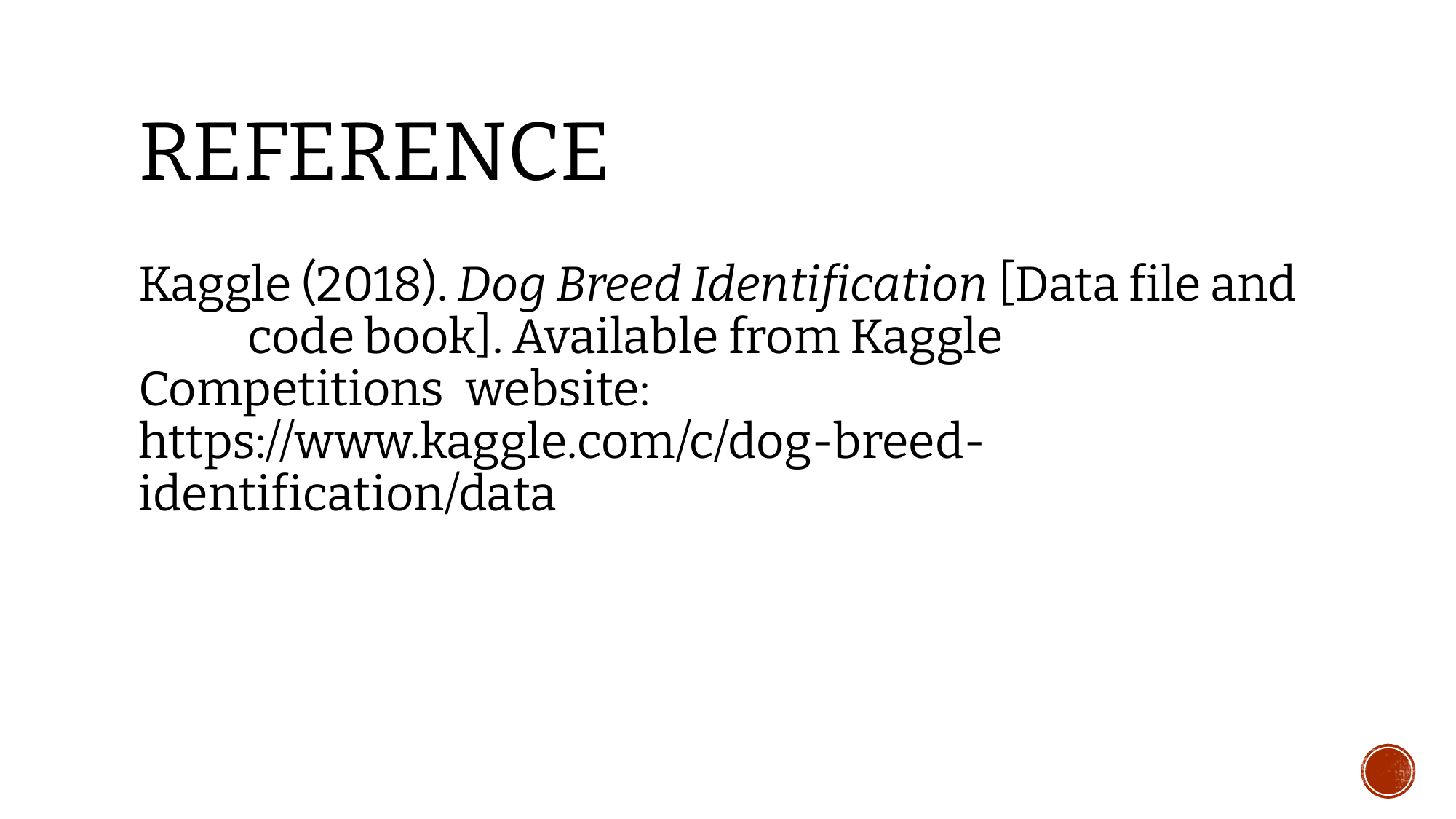

# reference
Kaggle (2018). Dog Breed Identification [Data file and 	code book]. Available from Kaggle Competitions 	website: https://www.kaggle.com/c/dog-breed-	identification/data